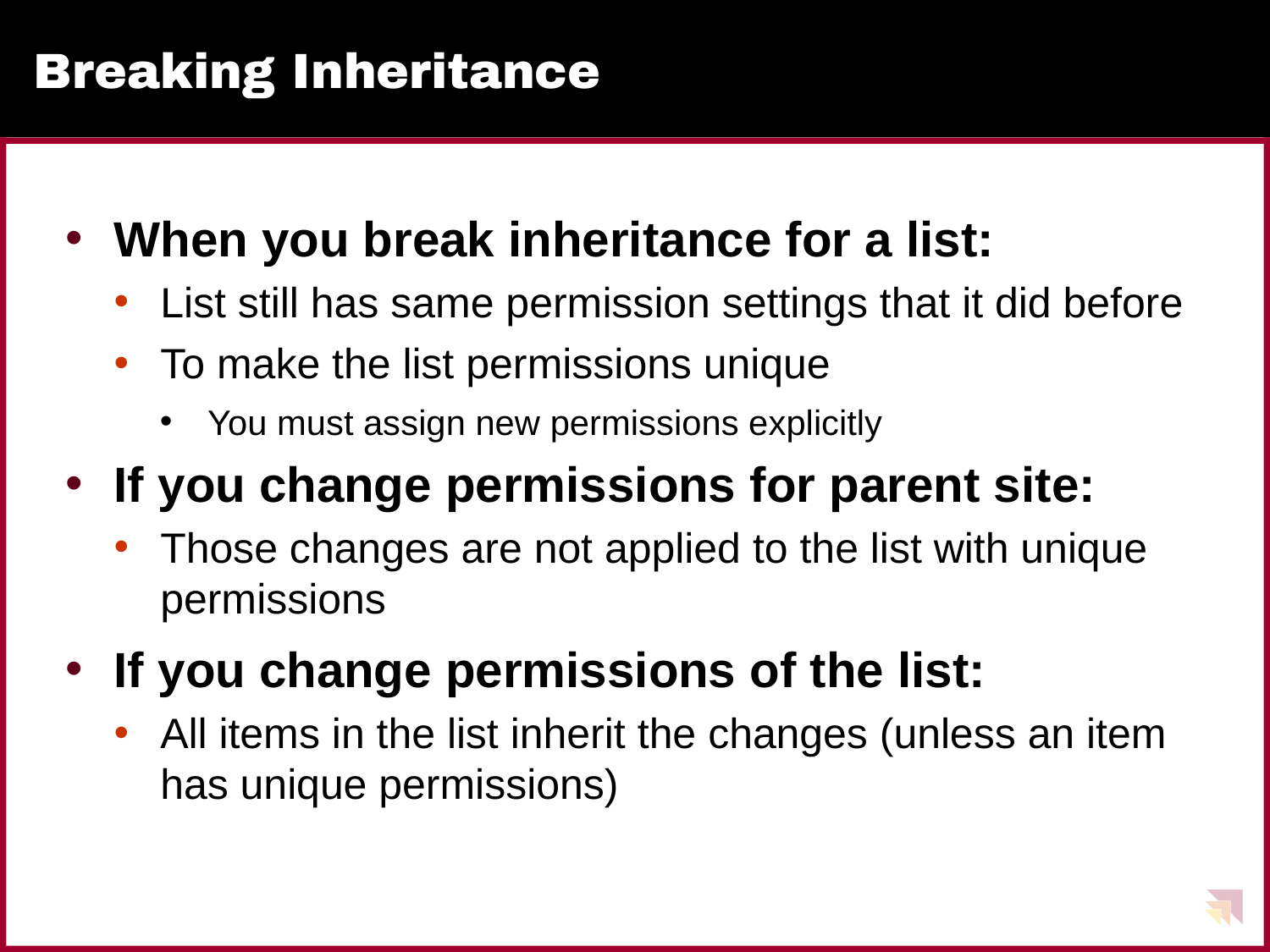

# Breaking Inheritance
When you break inheritance for a list:
List still has same permission settings that it did before
To make the list permissions unique
You must assign new permissions explicitly
If you change permissions for parent site:
Those changes are not applied to the list with unique permissions
If you change permissions of the list:
All items in the list inherit the changes (unless an item has unique permissions)